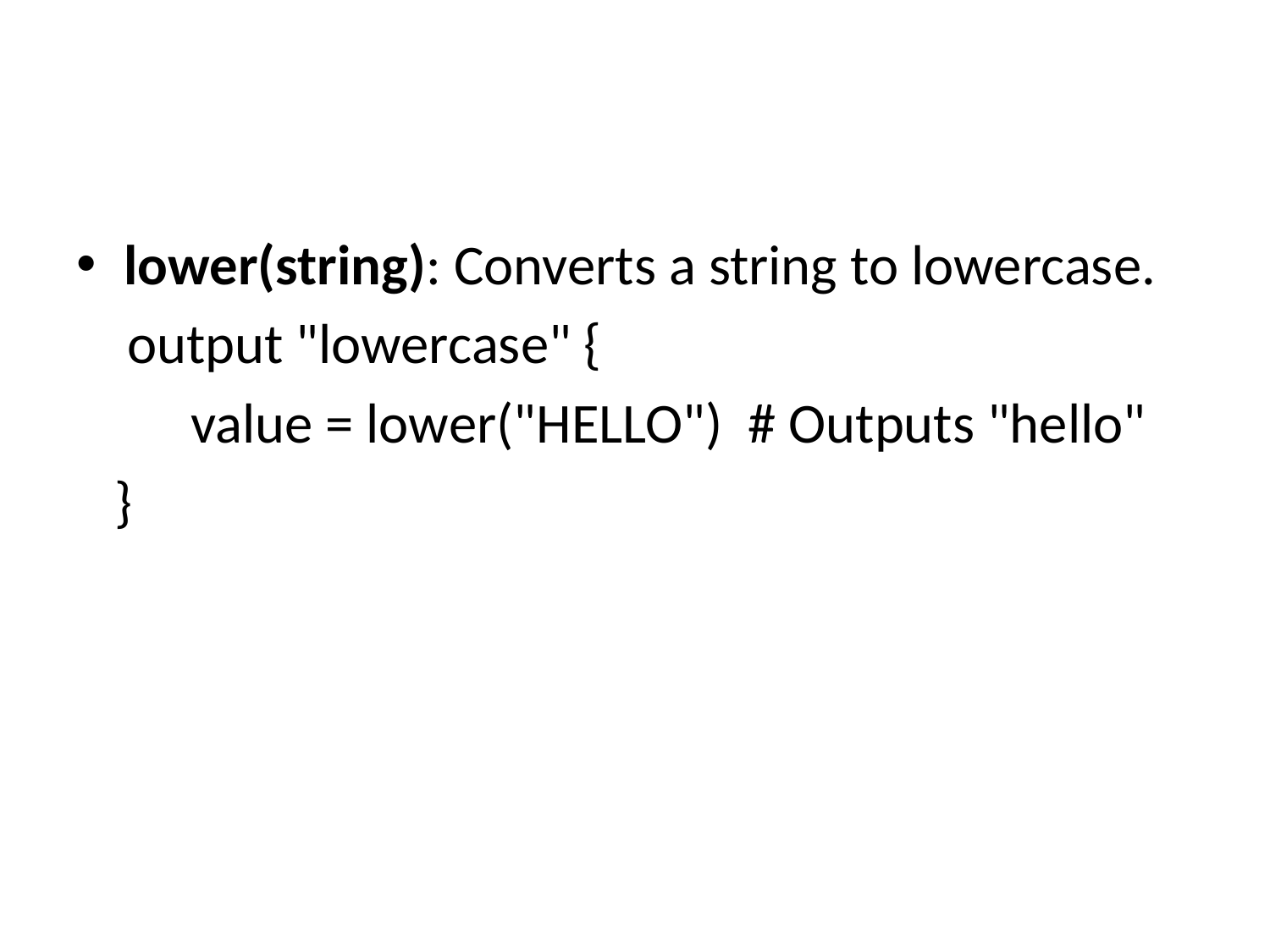

lower(string): Converts a string to lowercase.
    output "lowercase" {
         value = lower("HELLO")  # Outputs "hello"
   }